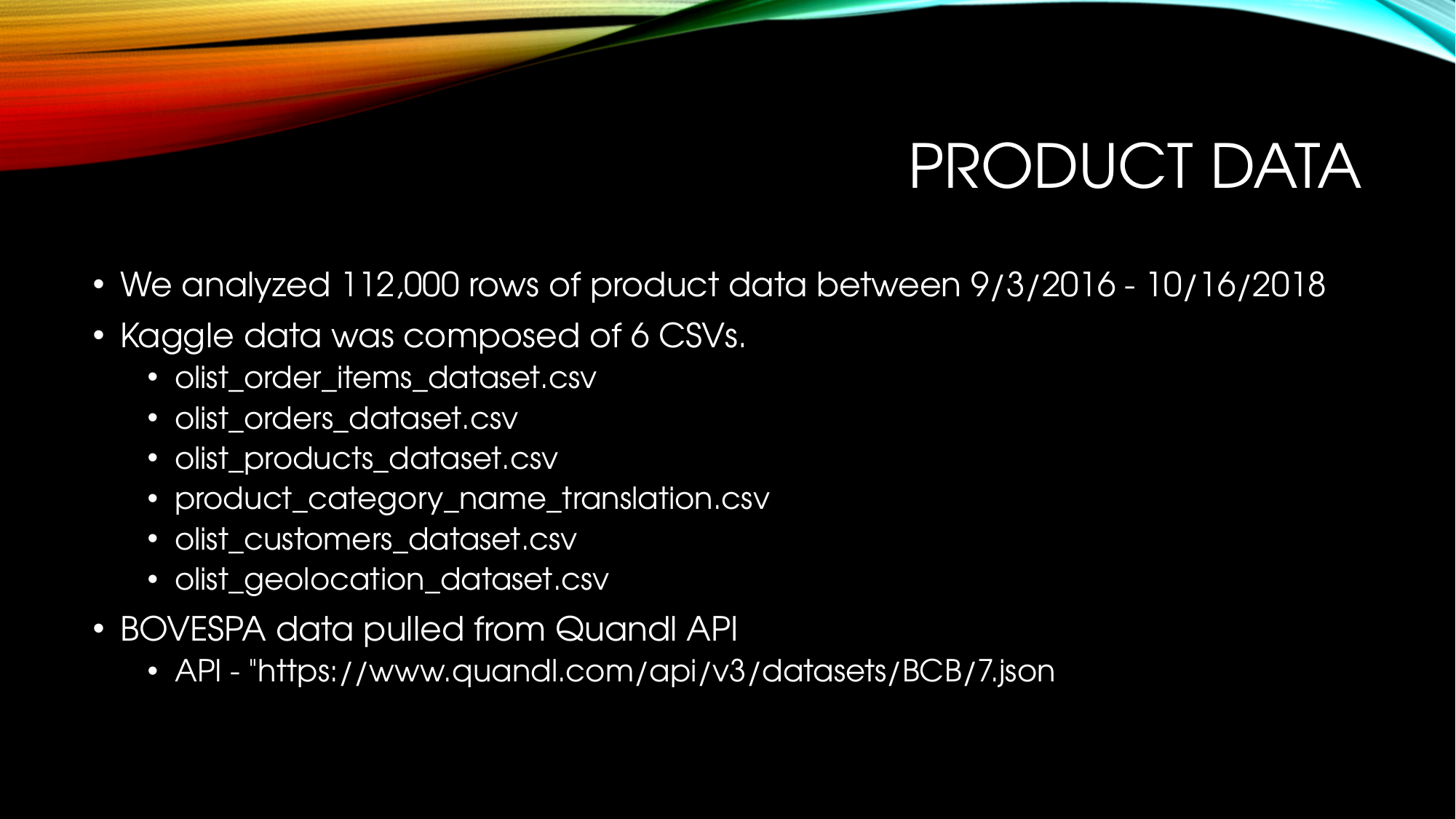

# Product Data
We analyzed 112,000 rows of product data between 9/3/2016 - 10/16/2018
Kaggle data was composed of 6 CSVs.
olist_order_items_dataset.csv
olist_orders_dataset.csv
olist_products_dataset.csv
product_category_name_translation.csv
olist_customers_dataset.csv
olist_geolocation_dataset.csv
BOVESPA data pulled from Quandl API
API - "https://www.quandl.com/api/v3/datasets/BCB/7.json